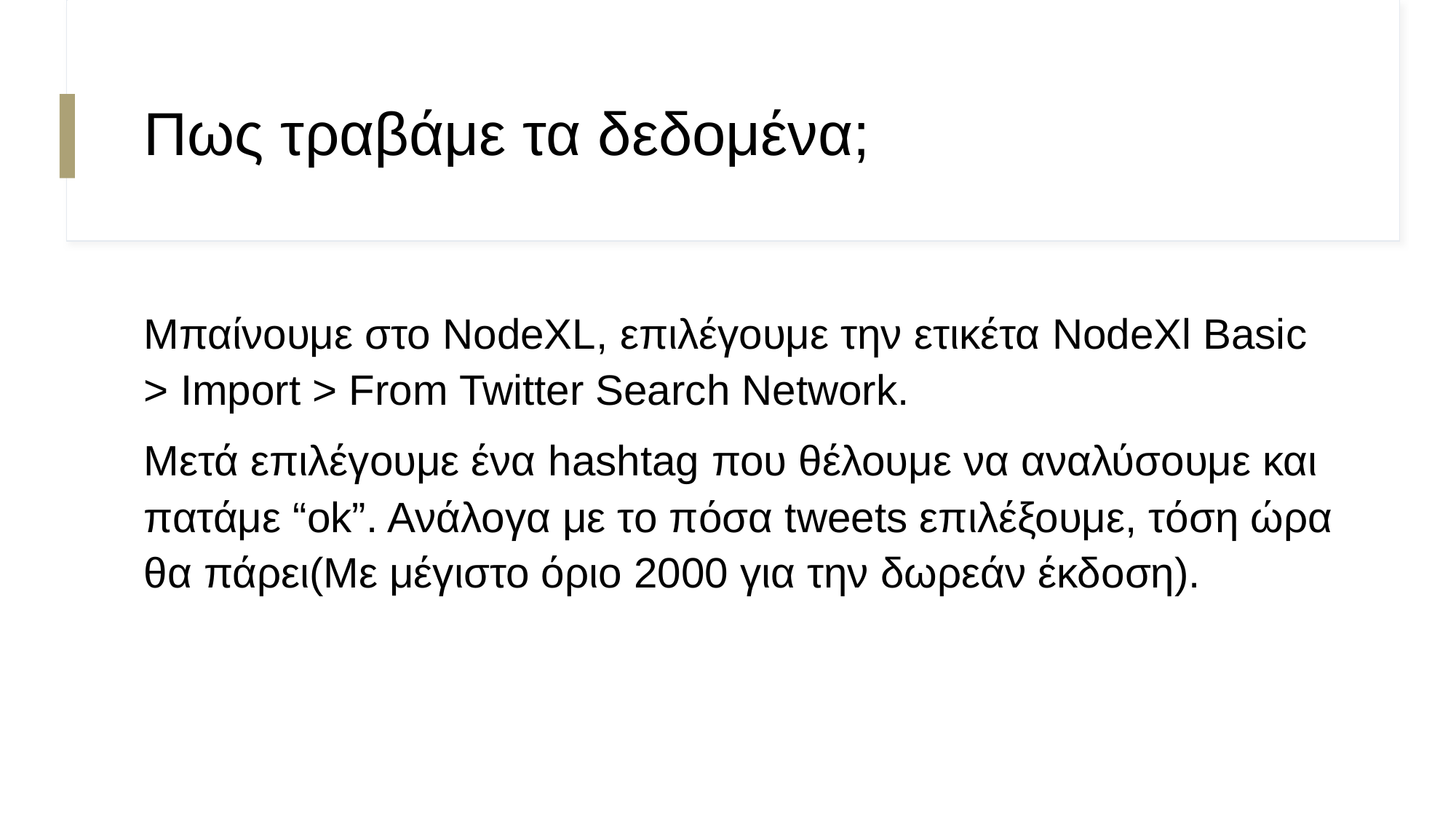

# Πως τραβάμε τα δεδομένα;
Μπαίνουμε στο NodeXL, επιλέγουμε την ετικέτα NodeXl Basic > Import > From Twitter Search Network.
Μετά επιλέγουμε ένα hashtag που θέλουμε να αναλύσουμε και πατάμε “ok”. Ανάλογα με το πόσα tweets επιλέξουμε, τόση ώρα θα πάρει(Με μέγιστο όριο 2000 για την δωρεάν έκδοση).